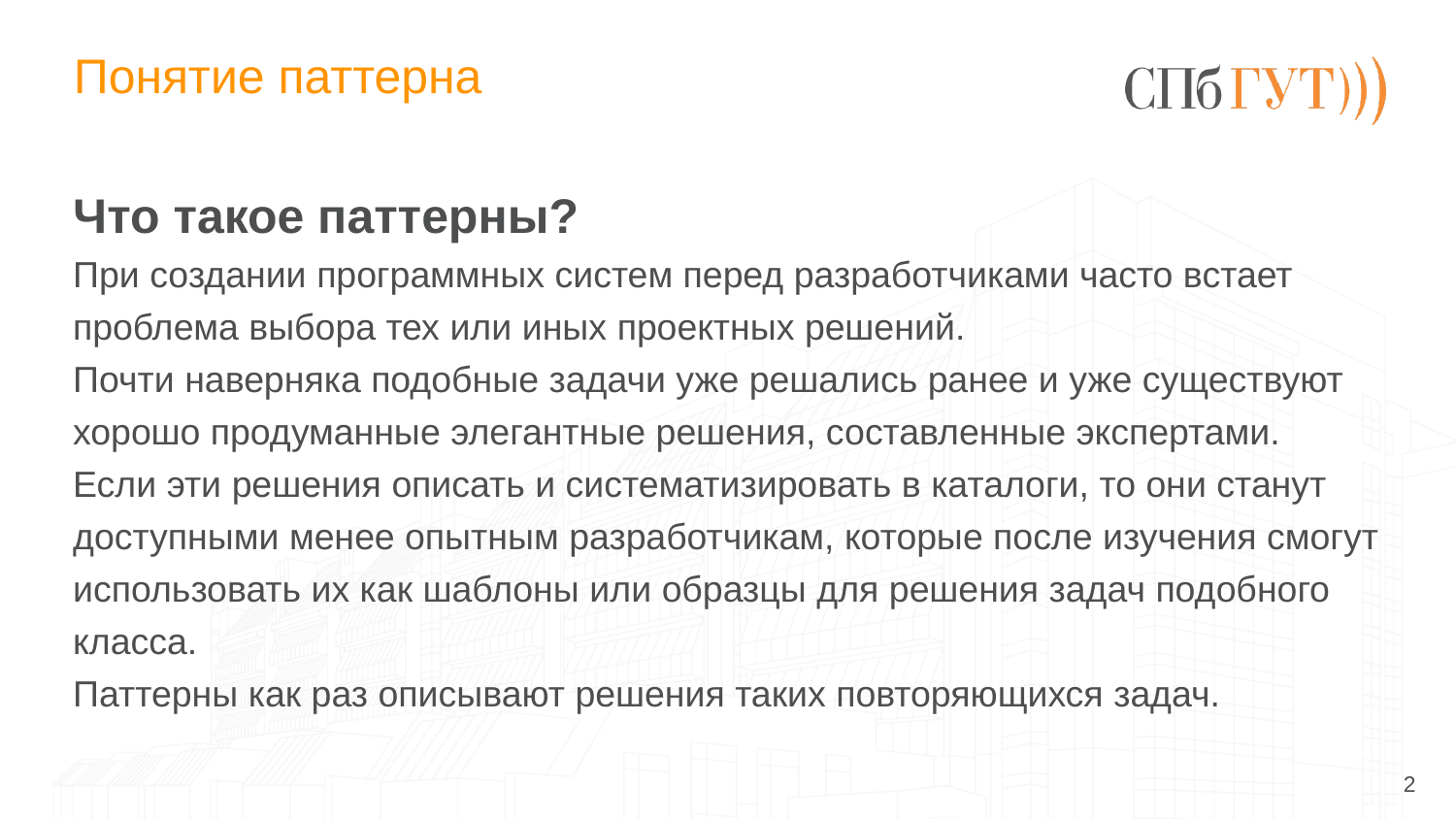

# Понятие паттерна
Что такое паттерны?
При создании программных систем перед разработчиками часто встает проблема выбора тех или иных проектных решений.
Почти наверняка подобные задачи уже решались ранее и уже существуют хорошо продуманные элегантные решения, составленные экспертами.
Если эти решения описать и систематизировать в каталоги, то они станут доступными менее опытным разработчикам, которые после изучения смогут использовать их как шаблоны или образцы для решения задач подобного класса.
Паттерны как раз описывают решения таких повторяющихся задач.
2